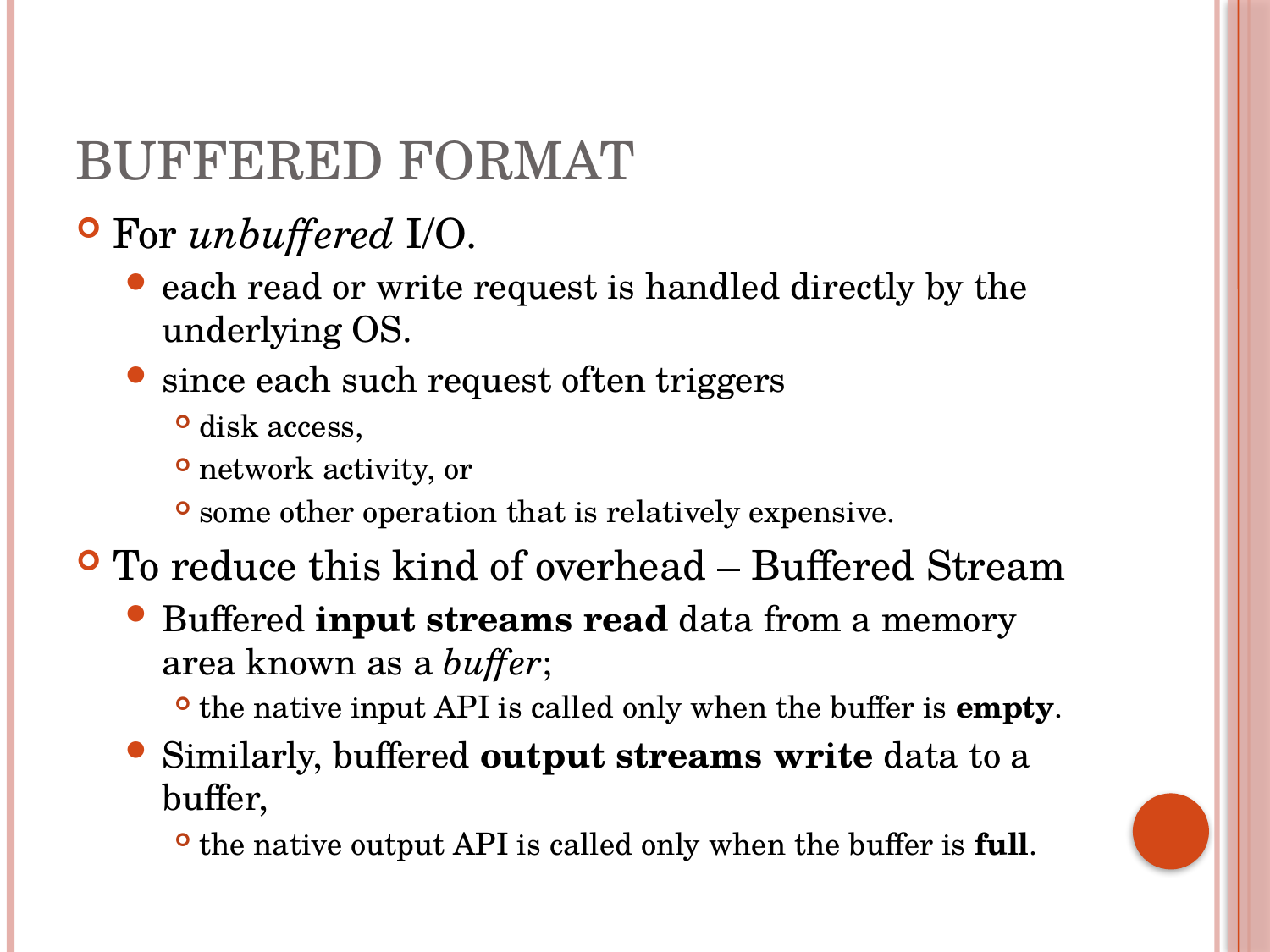

# Buffered Format
For unbuffered I/O.
each read or write request is handled directly by the underlying OS.
since each such request often triggers
disk access,
network activity, or
some other operation that is relatively expensive.
To reduce this kind of overhead – Buffered Stream
Buffered input streams read data from a memory area known as a buffer;
the native input API is called only when the buffer is empty.
Similarly, buffered output streams write data to a buffer,
the native output API is called only when the buffer is full.